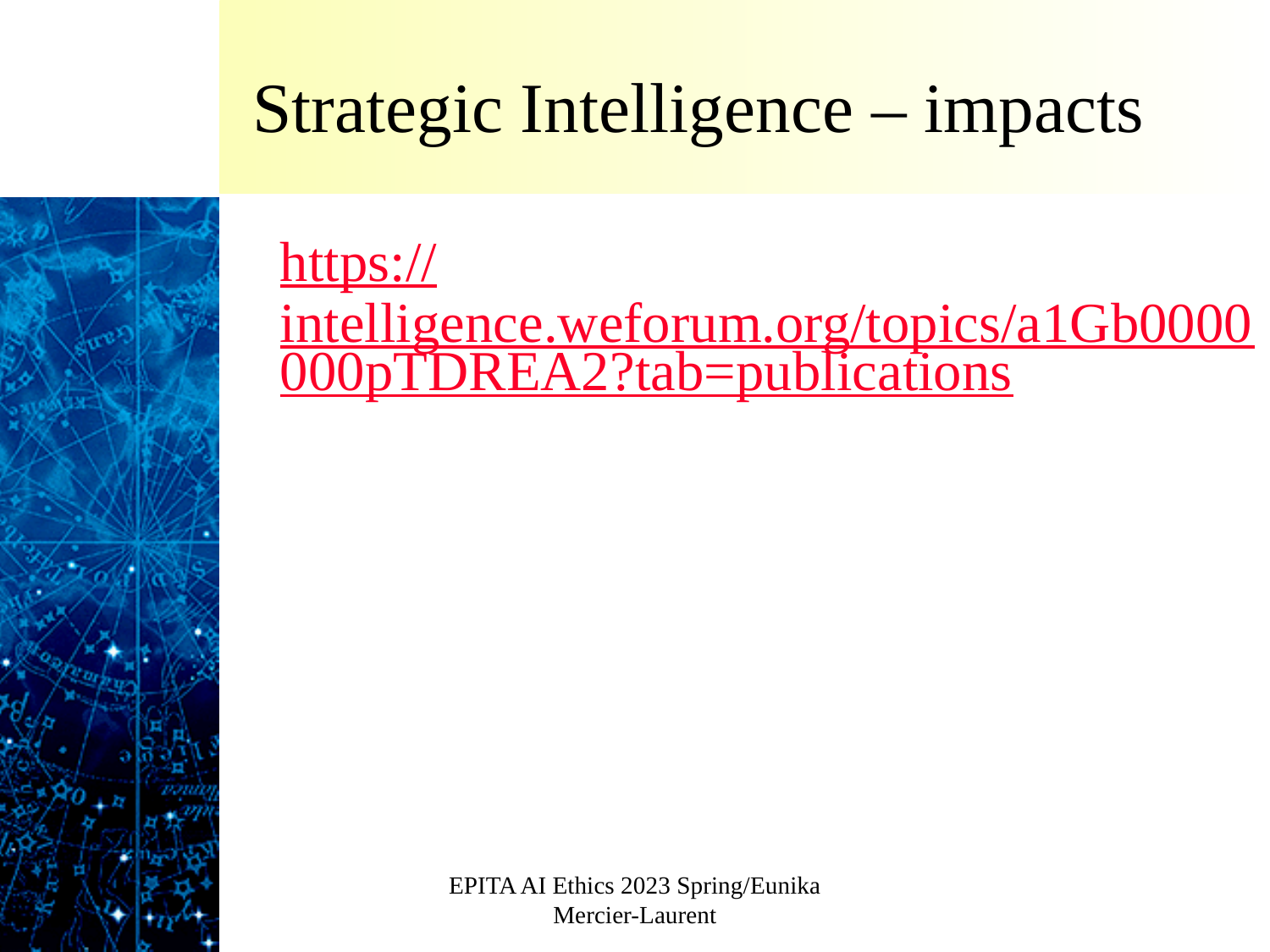

# Strategic Intelligence – impacts
https://intelligence.weforum.org/topics/a1Gb0000000pTDREA2?tab=publications
EPITA AI Ethics 2023 Spring/Eunika Mercier-Laurent